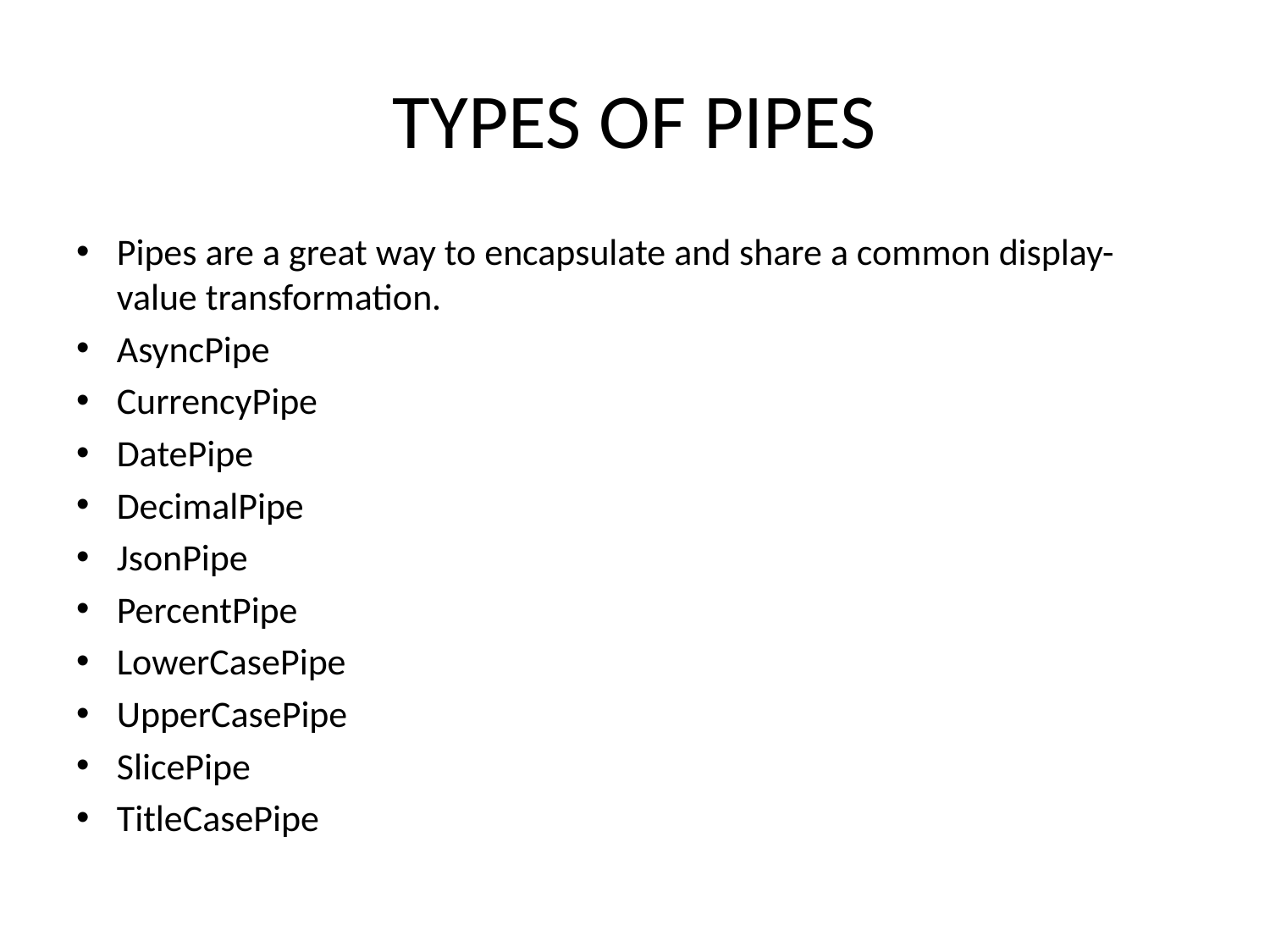

# TYPES OF PIPES
Pipes are a great way to encapsulate and share a common display-value transformation.
AsyncPipe
CurrencyPipe
DatePipe
DecimalPipe
JsonPipe
PercentPipe
LowerCasePipe
UpperCasePipe
SlicePipe
TitleCasePipe